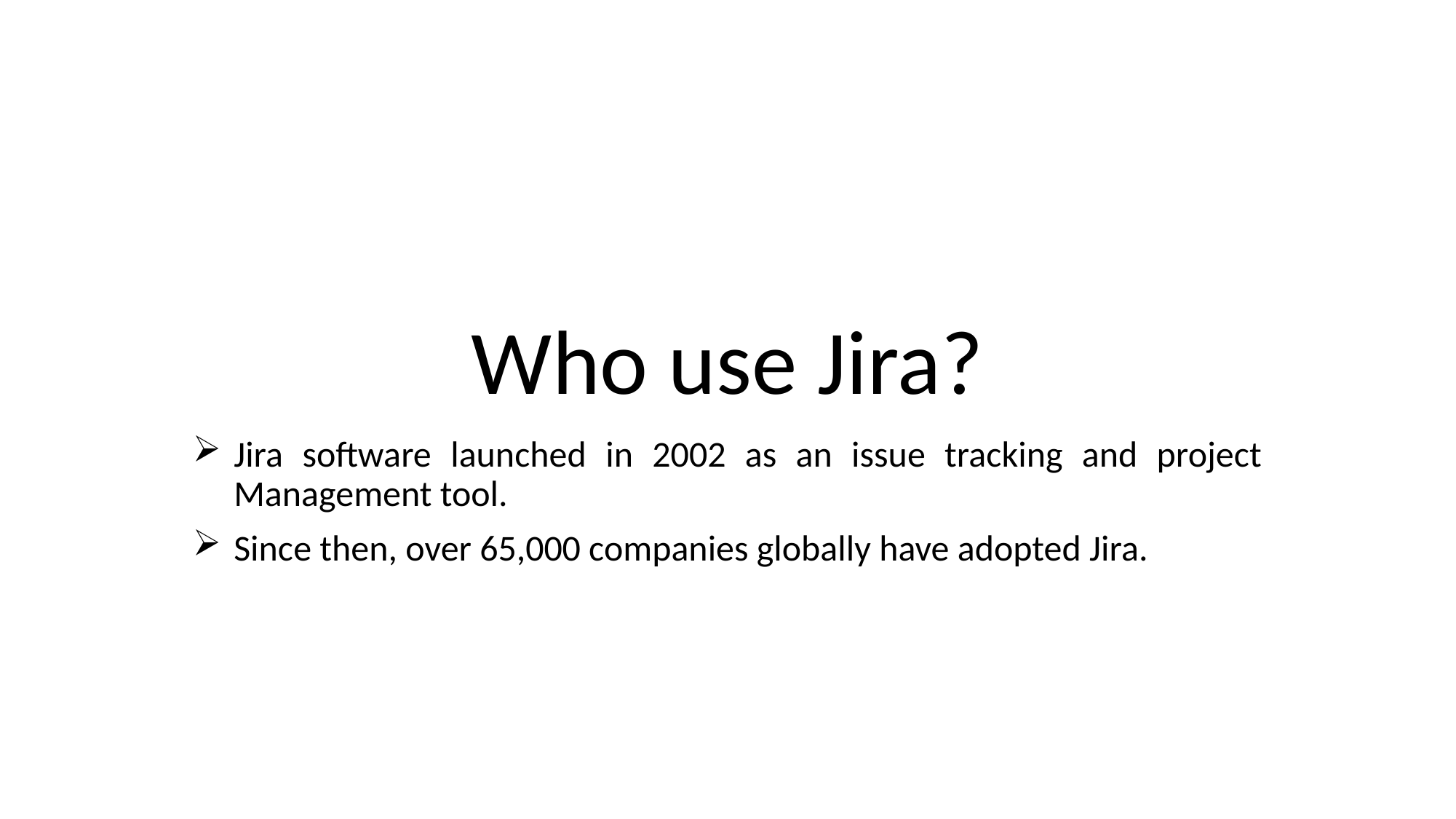

# Who use Jira?
Jira software launched in 2002 as an issue tracking and project Management tool.
Since then, over 65,000 companies globally have adopted Jira.